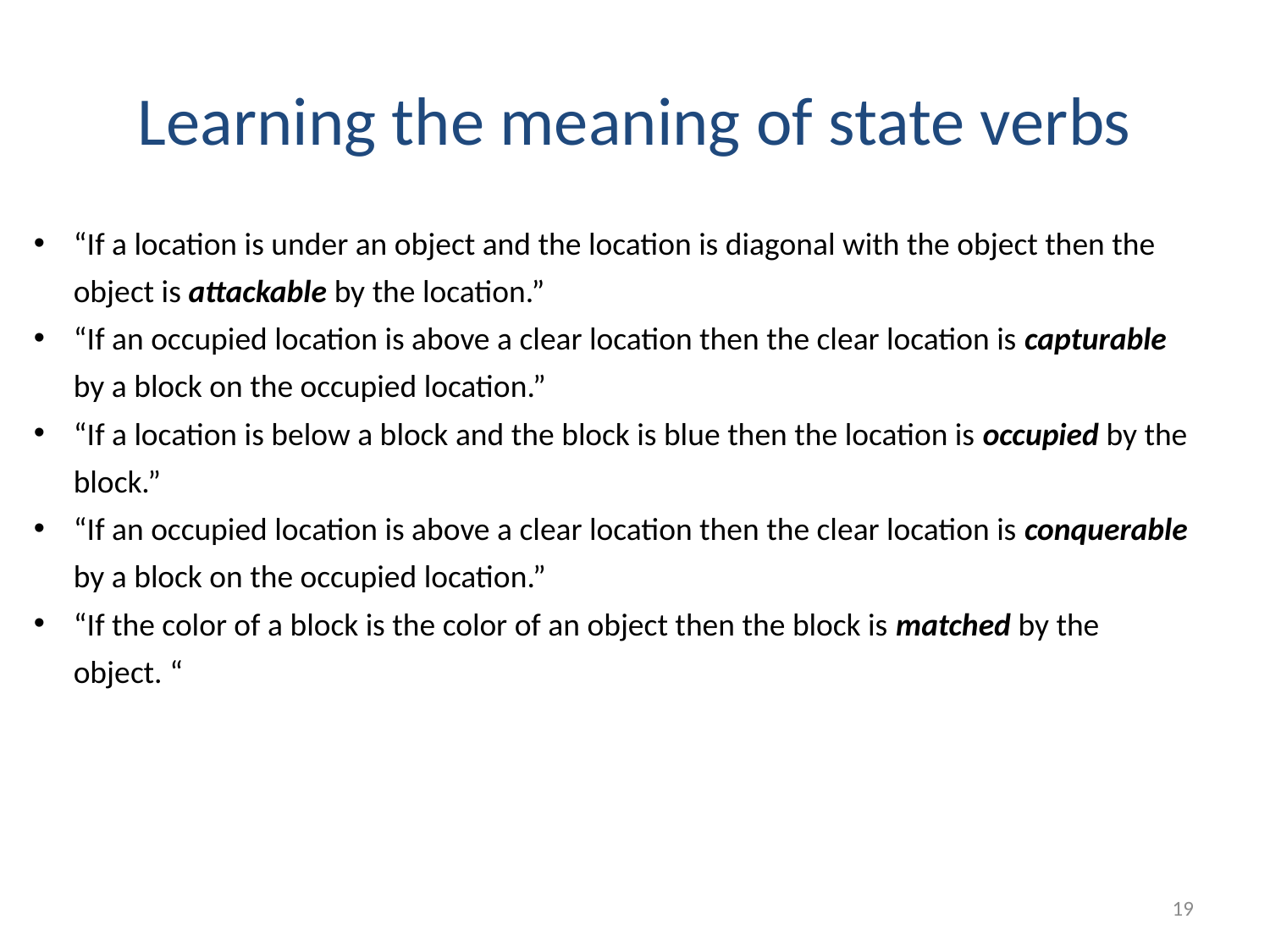

# Learning the meaning of state verbs
“If a location is under an object and the location is diagonal with the object then the object is attackable by the location.”
“If an occupied location is above a clear location then the clear location is capturable by a block on the occupied location.”
“If a location is below a block and the block is blue then the location is occupied by the block.”
“If an occupied location is above a clear location then the clear location is conquerable by a block on the occupied location.”
“If the color of a block is the color of an object then the block is matched by the object. “

19